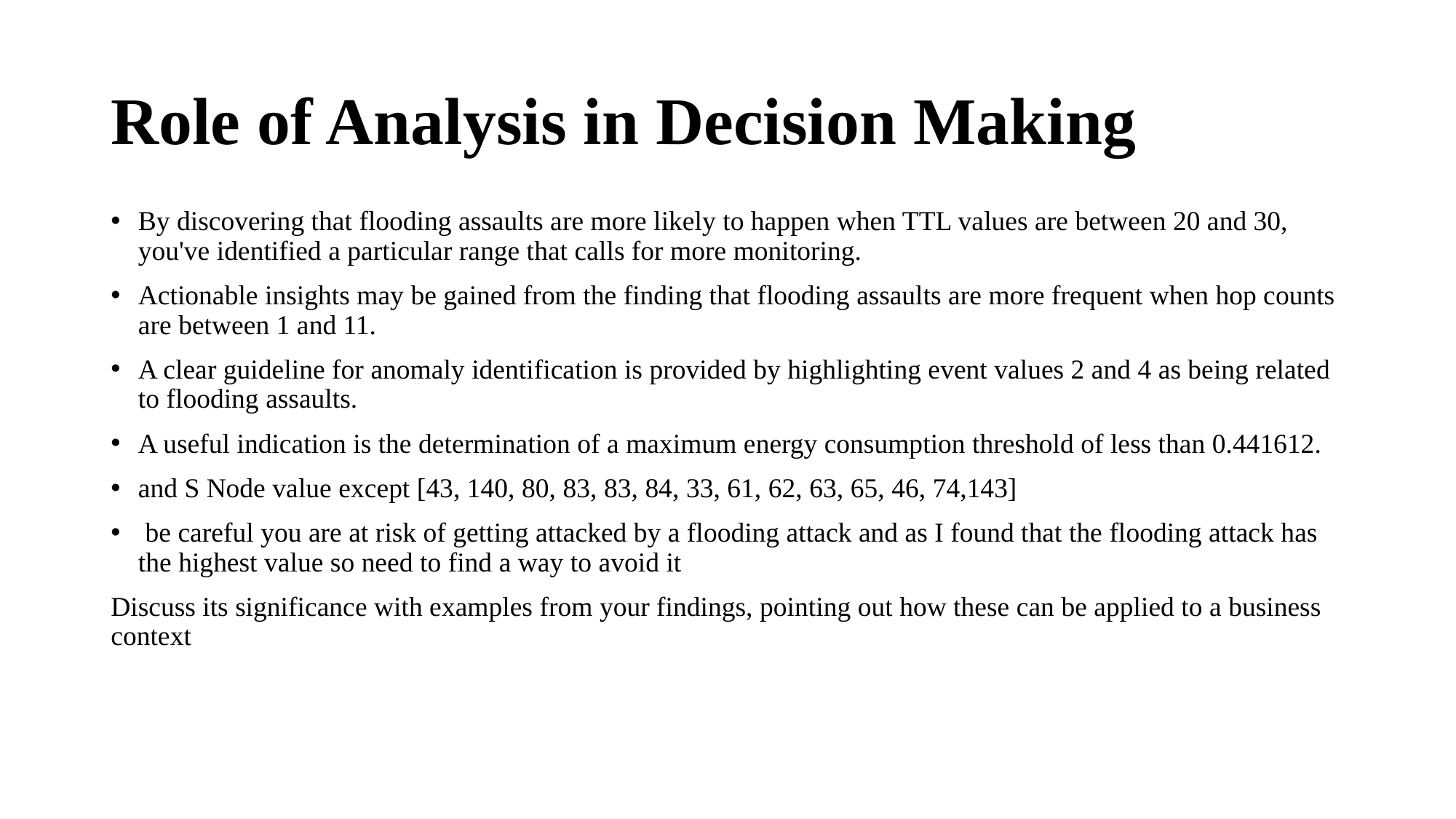

# Role of Analysis in Decision Making

By discovering that flooding assaults are more likely to happen when TTL values are between 20 and 30, you've identified a particular range that calls for more monitoring.
Actionable insights may be gained from the finding that flooding assaults are more frequent when hop counts are between 1 and 11.
A clear guideline for anomaly identification is provided by highlighting event values 2 and 4 as being related to flooding assaults.
A useful indication is the determination of a maximum energy consumption threshold of less than 0.441612.
and S Node value except [43, 140, 80, 83, 83, 84, 33, 61, 62, 63, 65, 46, 74,143]
 be careful you are at risk of getting attacked by a flooding attack and as I found that the flooding attack has the highest value so need to find a way to avoid it
Discuss its significance with examples from your findings, pointing out how these can be applied to a business context